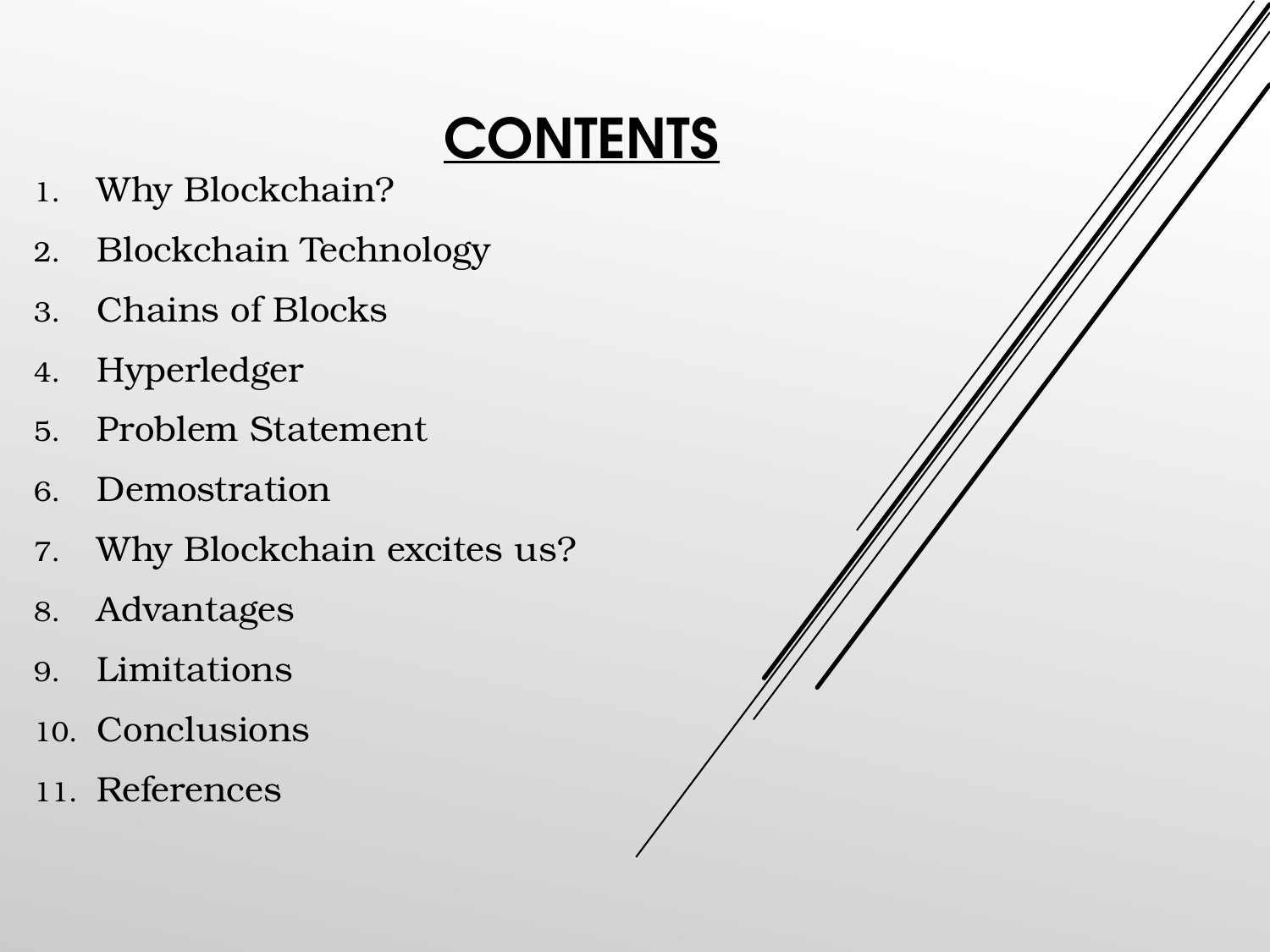

# CONTENTS

Why Blockchain?
Blockchain Technology
Chains of Blocks
Hyperledger
Problem Statement
Demostration
Why Blockchain excites us?
Advantages
Limitations
Conclusions
References